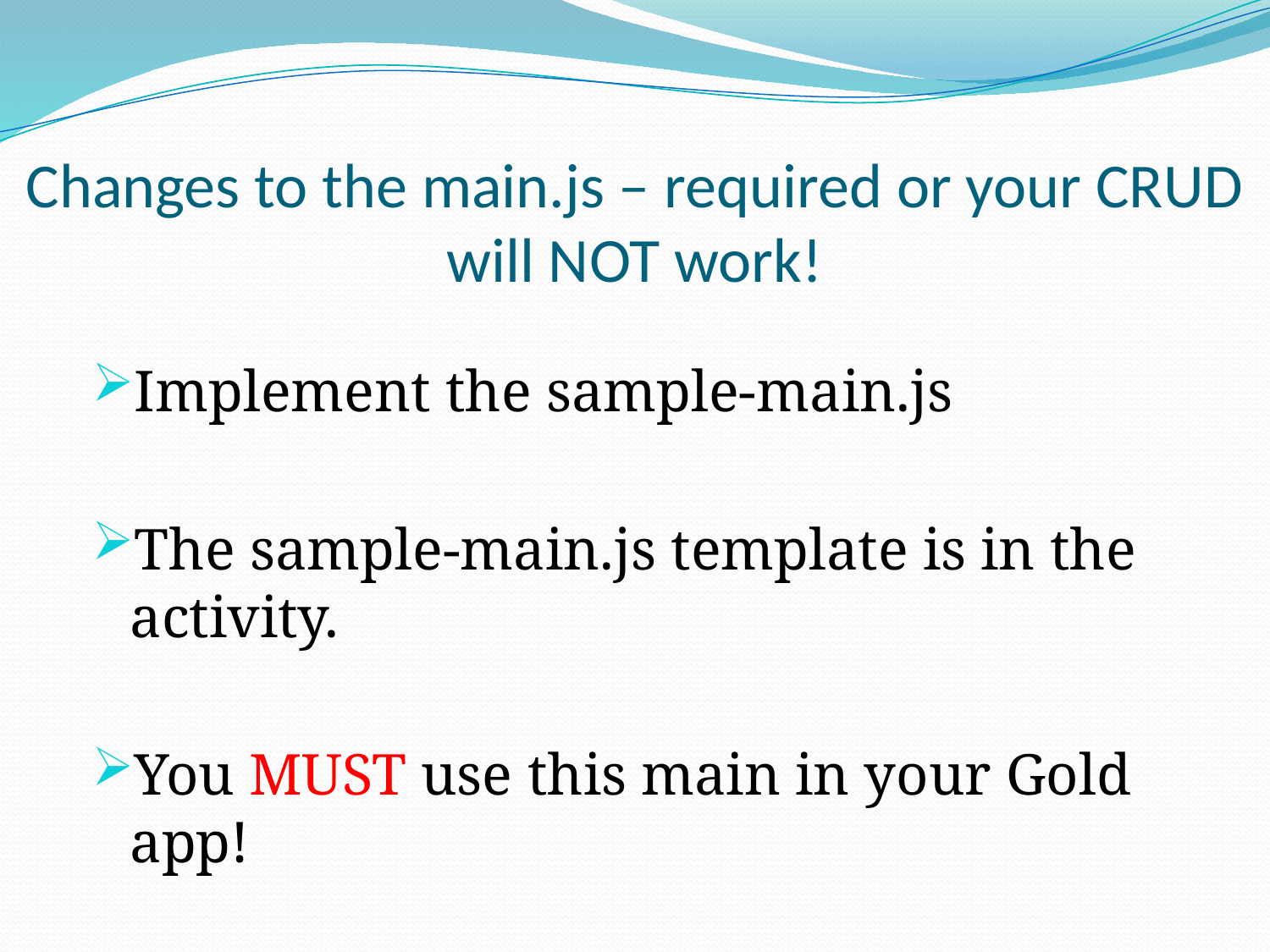

# Changes to the main.js – required or your CRUD will NOT work!
Implement the sample-main.js

The sample-main.js template is in the activity.

You MUST use this main in your Gold app!